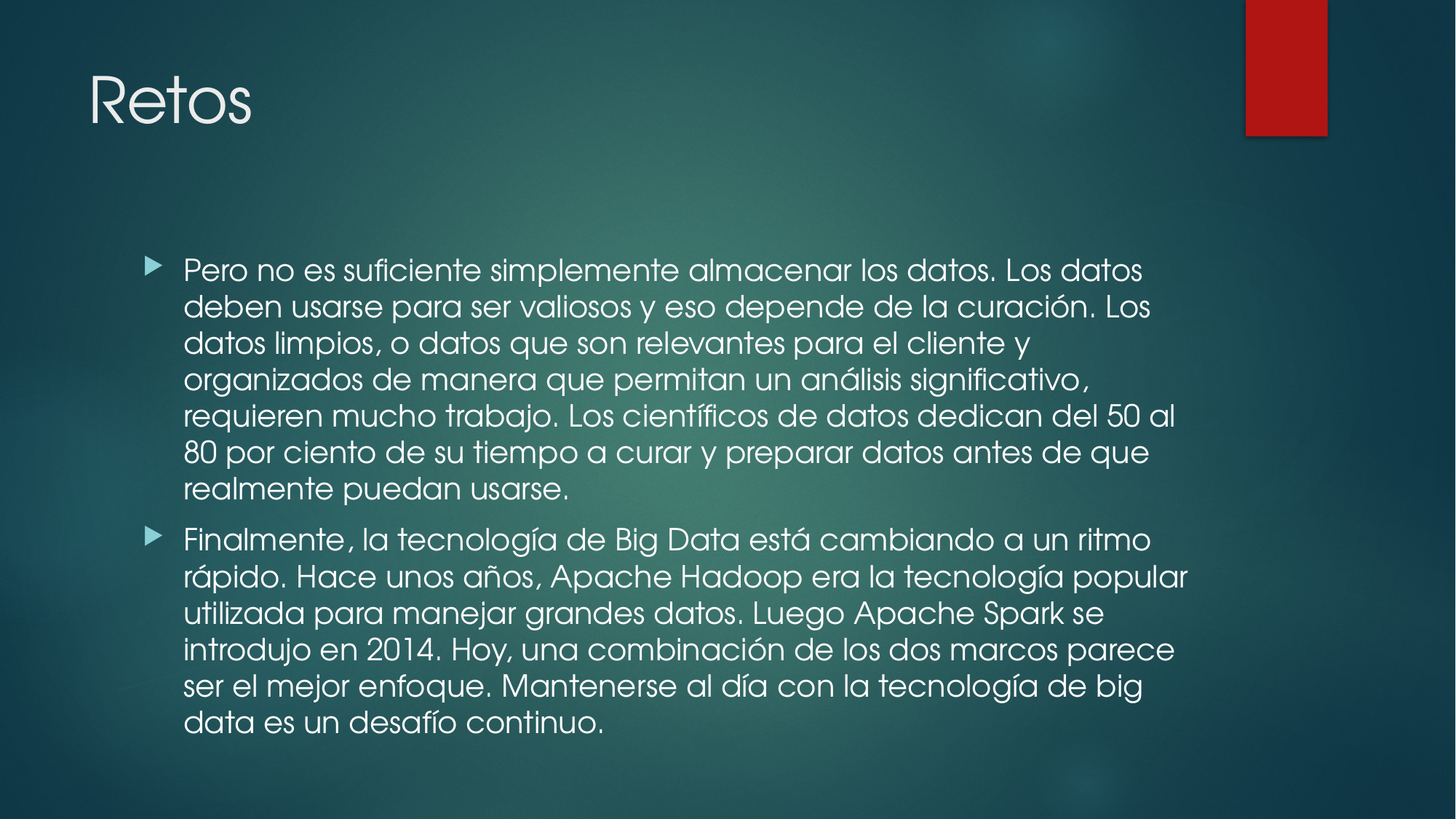

# Retos
Pero no es suficiente simplemente almacenar los datos. Los datos deben usarse para ser valiosos y eso depende de la curación. Los datos limpios, o datos que son relevantes para el cliente y organizados de manera que permitan un análisis significativo, requieren mucho trabajo. Los científicos de datos dedican del 50 al 80 por ciento de su tiempo a curar y preparar datos antes de que realmente puedan usarse.
Finalmente, la tecnología de Big Data está cambiando a un ritmo rápido. Hace unos años, Apache Hadoop era la tecnología popular utilizada para manejar grandes datos. Luego Apache Spark se introdujo en 2014. Hoy, una combinación de los dos marcos parece ser el mejor enfoque. Mantenerse al día con la tecnología de big data es un desafío continuo.